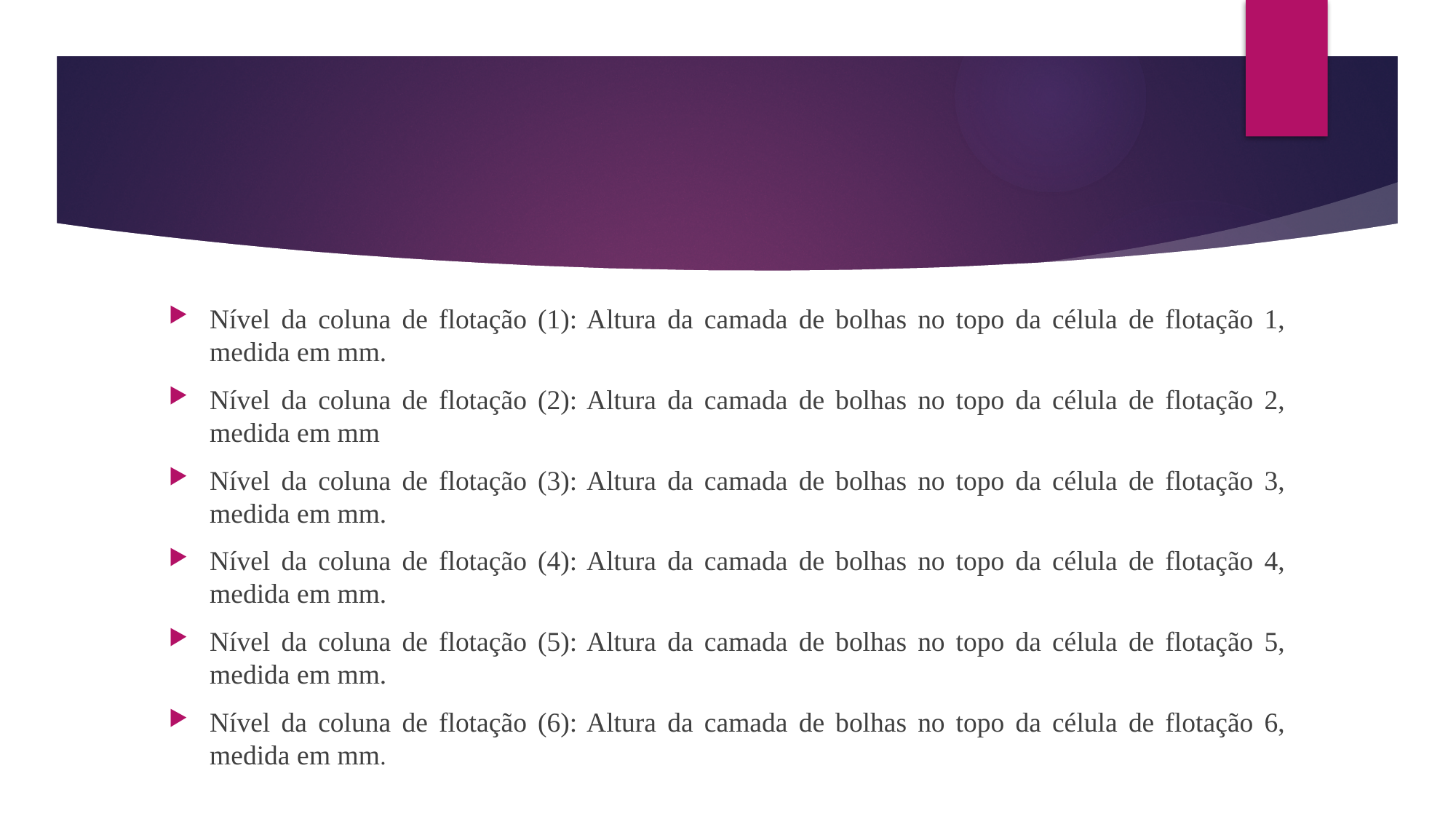

#
Nível da coluna de flotação (1): Altura da camada de bolhas no topo da célula de flotação 1, medida em mm.
Nível da coluna de flotação (2): Altura da camada de bolhas no topo da célula de flotação 2, medida em mm
Nível da coluna de flotação (3): Altura da camada de bolhas no topo da célula de flotação 3, medida em mm.
Nível da coluna de flotação (4): Altura da camada de bolhas no topo da célula de flotação 4, medida em mm.
Nível da coluna de flotação (5): Altura da camada de bolhas no topo da célula de flotação 5, medida em mm.
Nível da coluna de flotação (6): Altura da camada de bolhas no topo da célula de flotação 6, medida em mm.